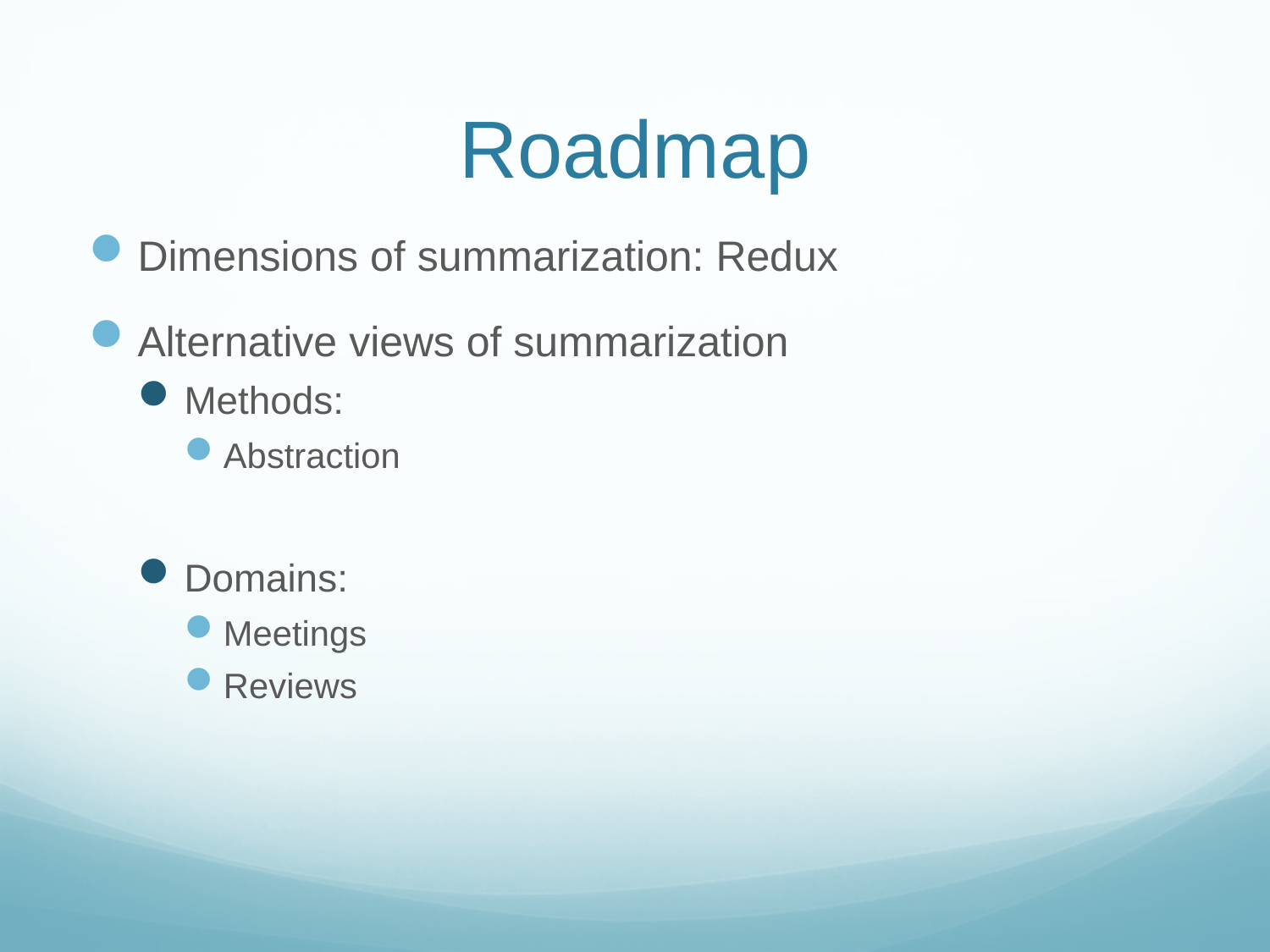

# Roadmap
Dimensions of summarization: Redux
Alternative views of summarization
Methods:
Abstraction

Domains:
Meetings
Reviews